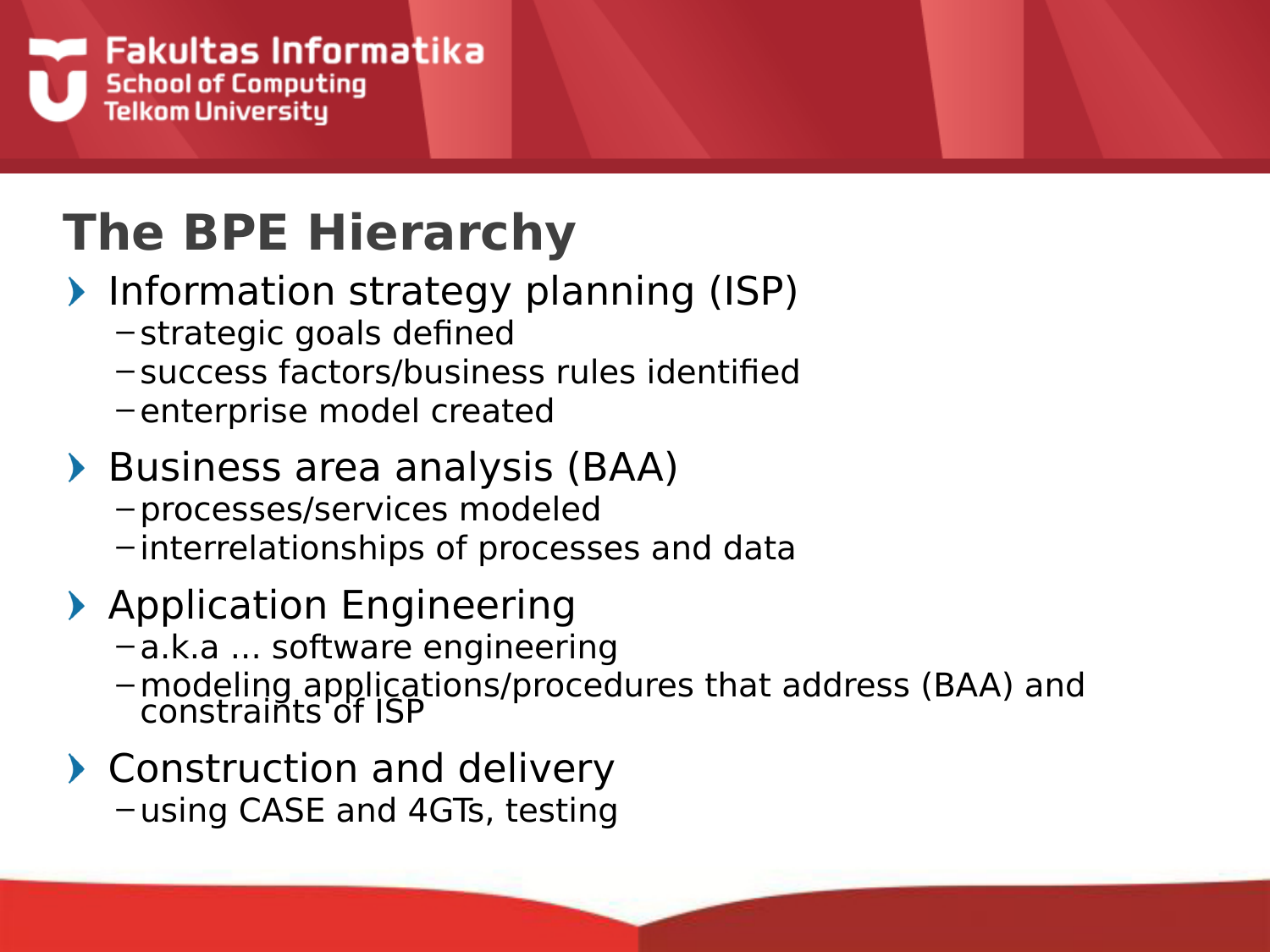

# The BPE Hierarchy
Information strategy planning (ISP)
strategic goals defined
success factors/business rules identified
enterprise model created
Business area analysis (BAA)
processes/services modeled
interrelationships of processes and data
Application Engineering
a.k.a ... software engineering
modeling applications/procedures that address (BAA) and constraints of ISP
Construction and delivery
using CASE and 4GTs, testing